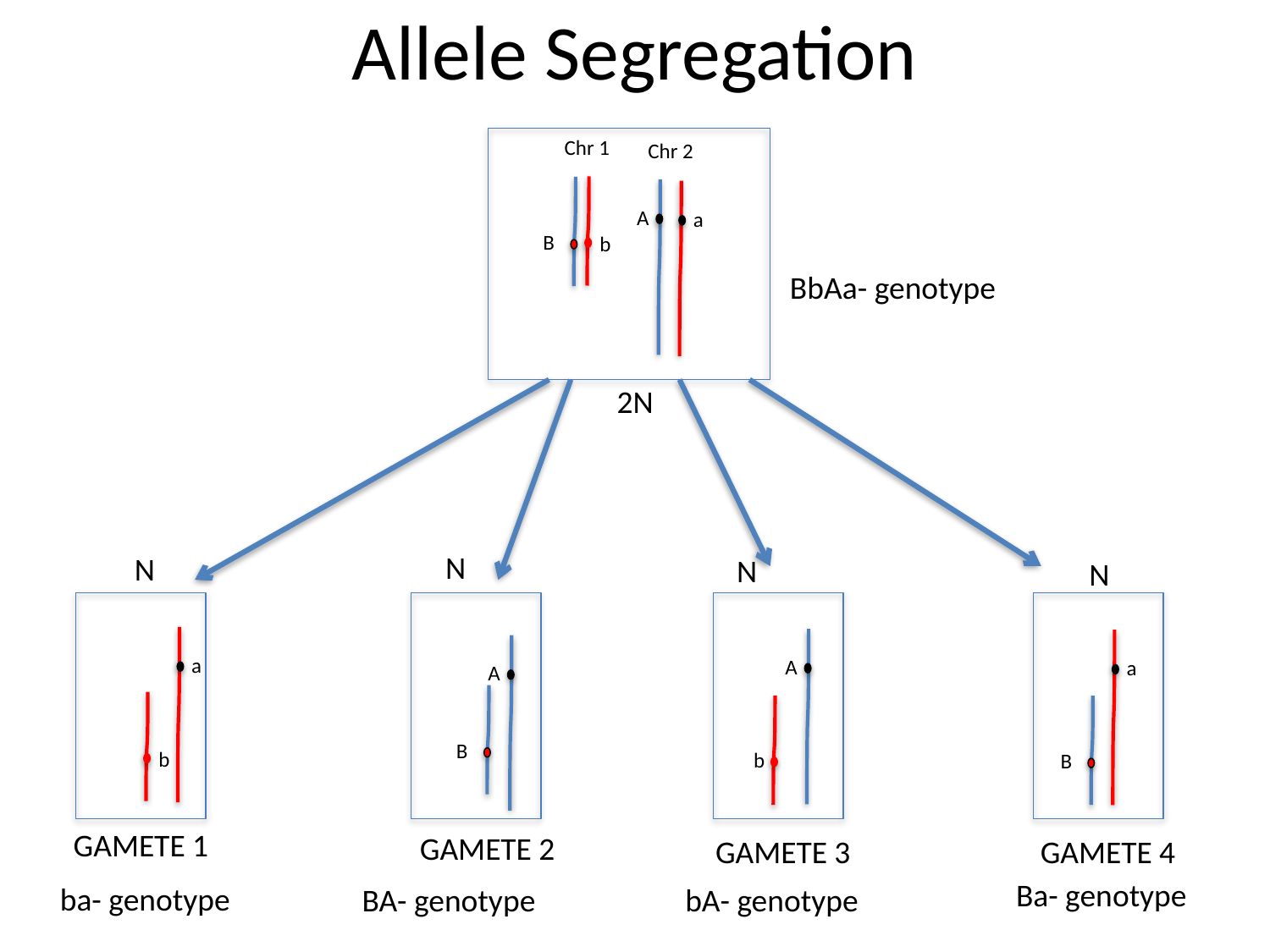

# Allele Segregation

Chr 1
Chr 2

b
B

A
a

BbAa- genotype
2N
N
N
N
N

a

b

A
B

A
b

a

B

GAMETE 1
GAMETE 2
GAMETE 4
GAMETE 3
Ba- genotype
ba- genotype
BA- genotype
bA- genotype